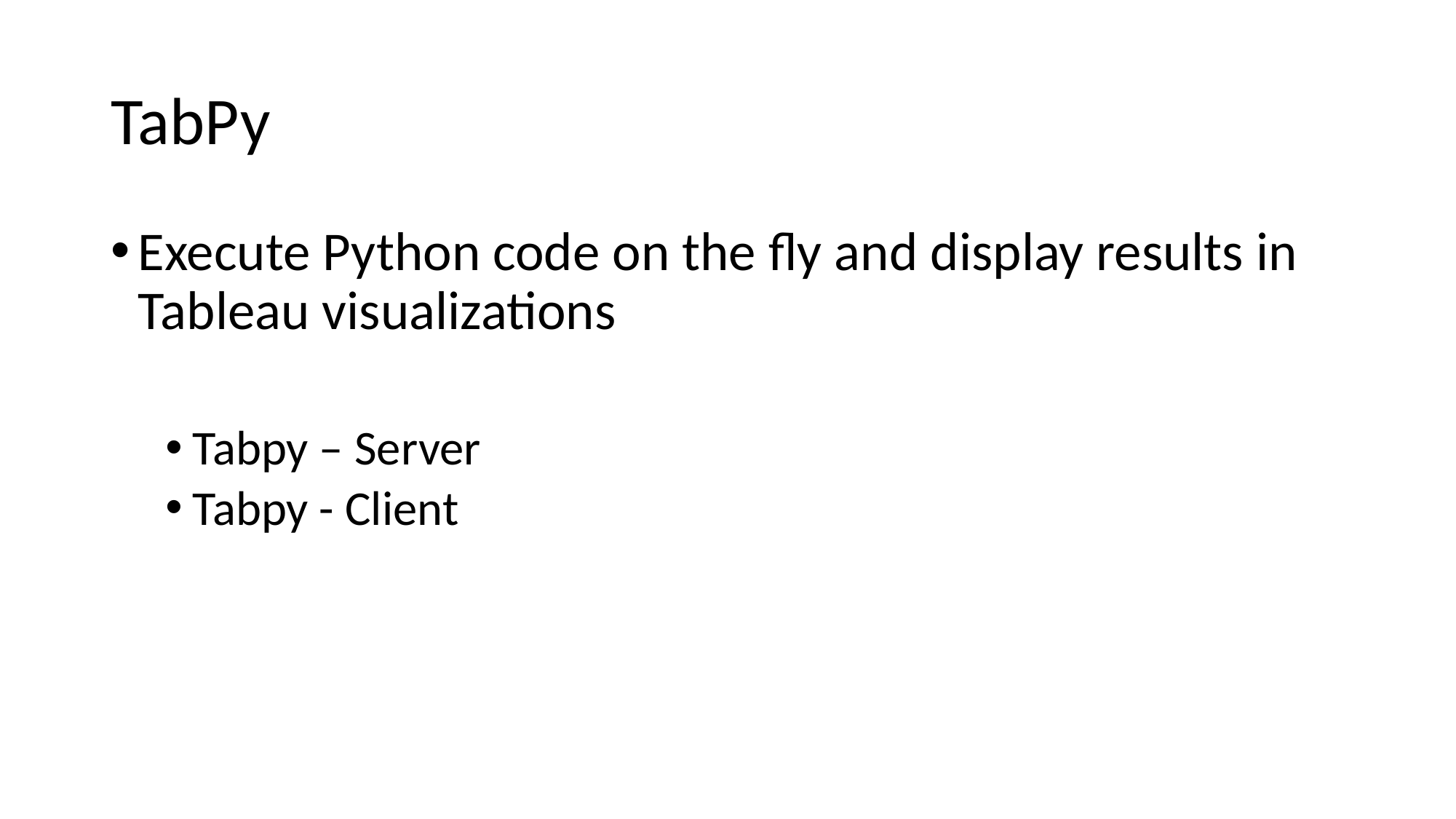

# TabPy
Execute Python code on the fly and display results in Tableau visualizations

Tabpy – Server
Tabpy - Client